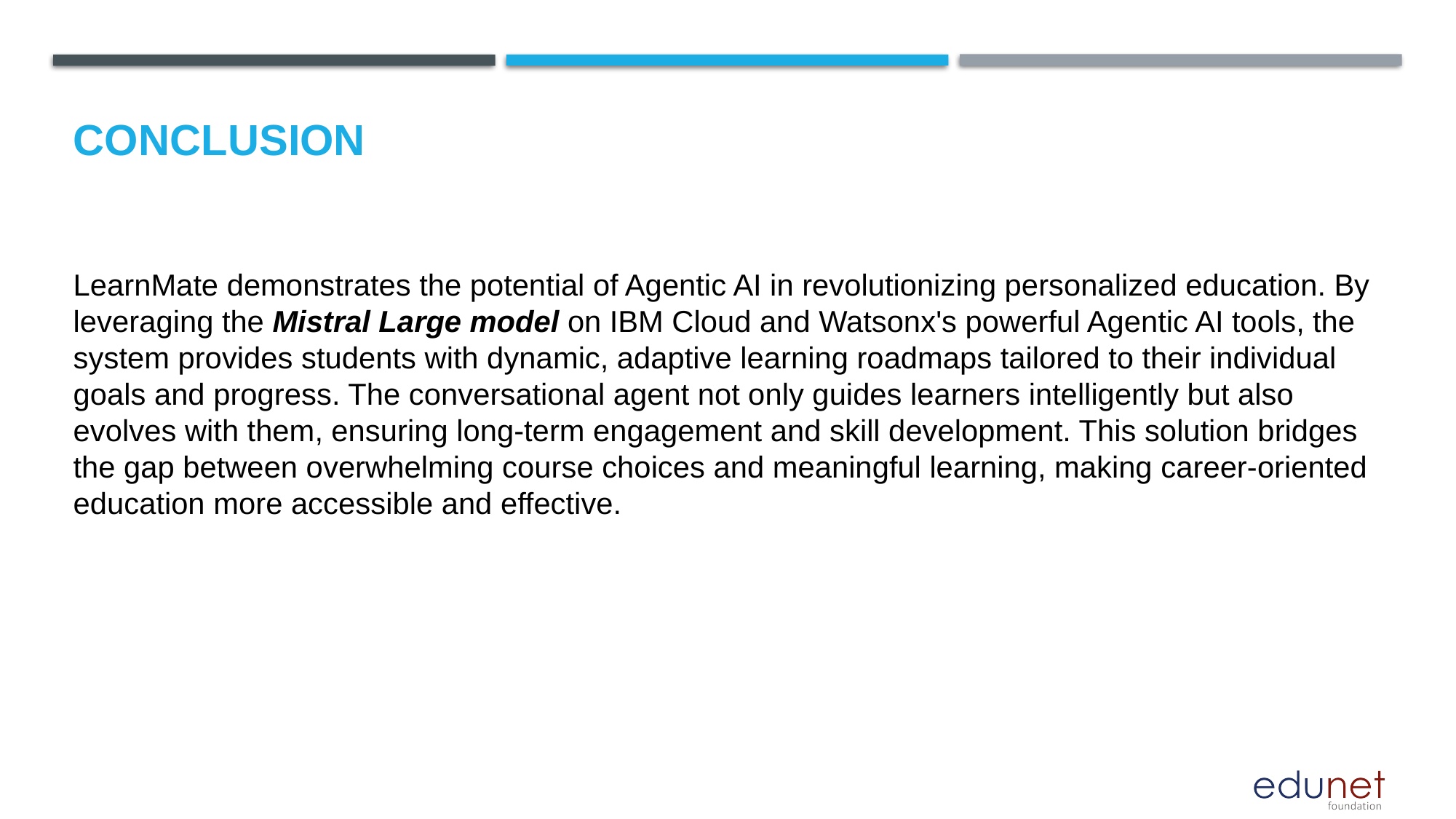

# Conclusion
LearnMate demonstrates the potential of Agentic AI in revolutionizing personalized education. By leveraging the Mistral Large model on IBM Cloud and Watsonx's powerful Agentic AI tools, the system provides students with dynamic, adaptive learning roadmaps tailored to their individual goals and progress. The conversational agent not only guides learners intelligently but also evolves with them, ensuring long-term engagement and skill development. This solution bridges the gap between overwhelming course choices and meaningful learning, making career-oriented education more accessible and effective.